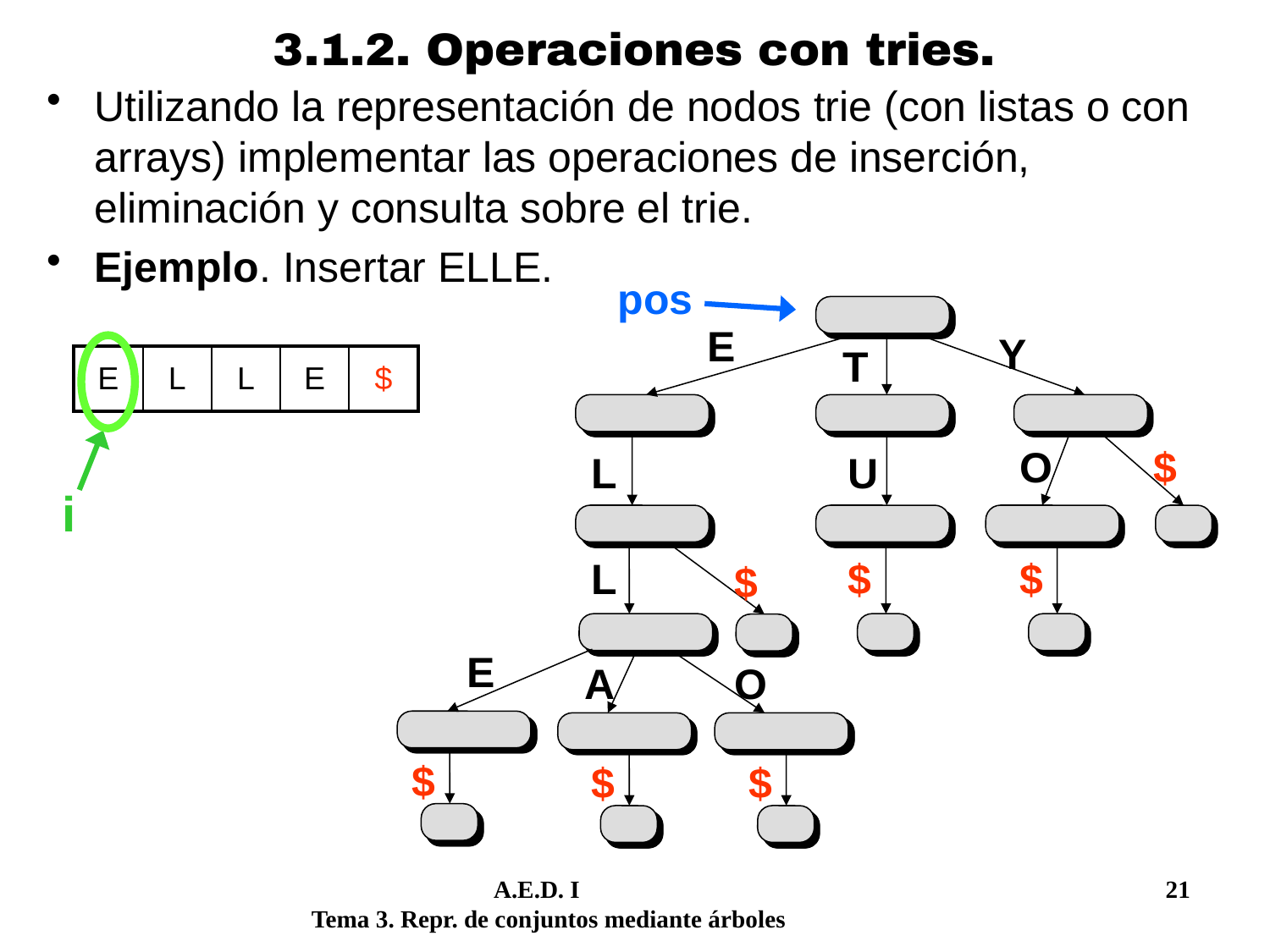

# 3.1.2. Operaciones con tries.
Utilizando la representación de nodos trie (con listas o con arrays) implementar las operaciones de inserción, eliminación y consulta sobre el trie.
Ejemplo. Insertar ELLE.
pos

E
Y

T

| E | L | L | E | $ |
| --- | --- | --- | --- | --- |

O
$
L
U
i

L

$

$

$

E

A

O

$

$

$

	         A.E.D. I			      	               21
Tema 3. Repr. de conjuntos mediante árboles